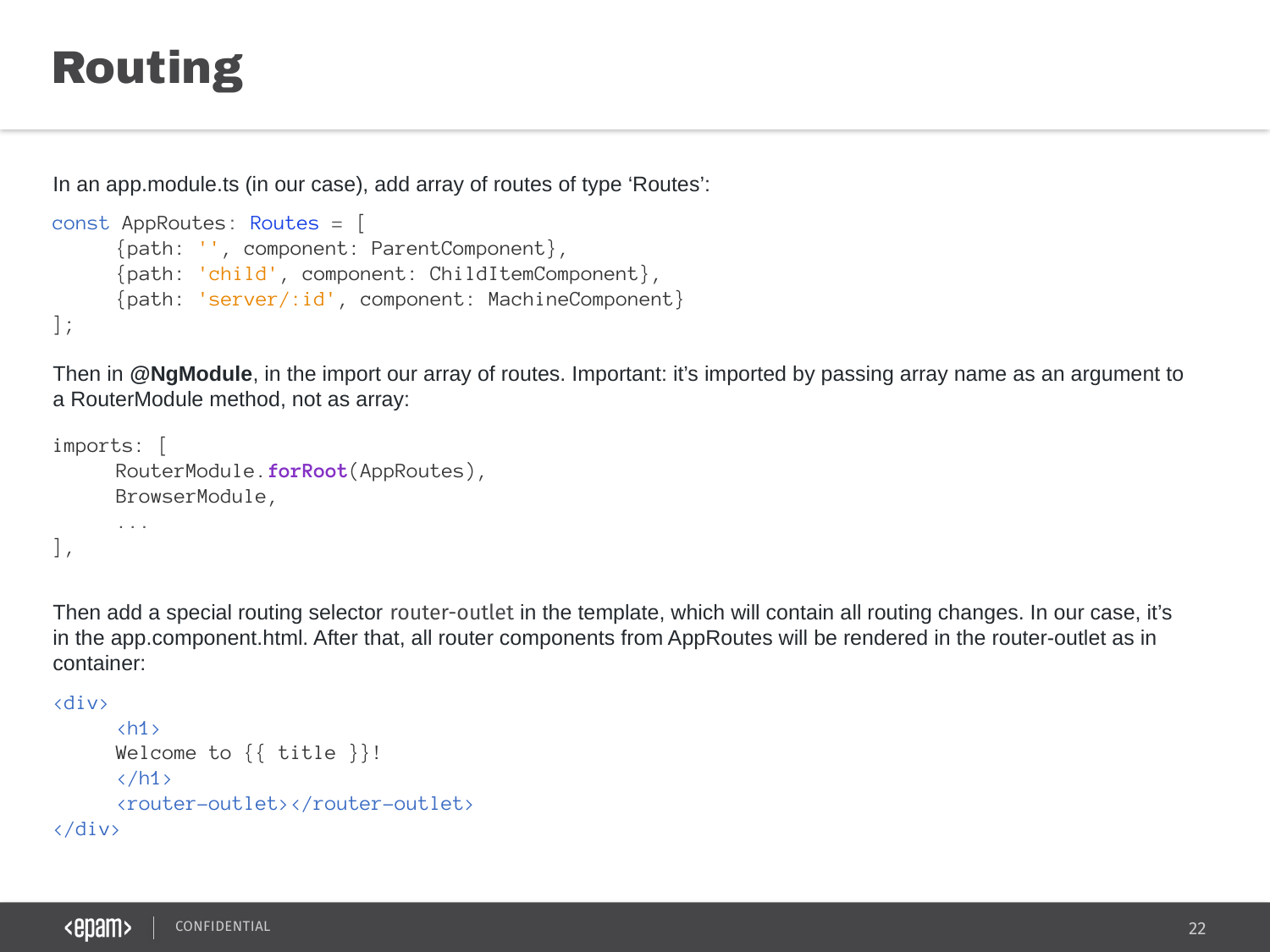

Routing
In an app.module.ts (in our case), add array of routes of type ‘Routes’:
const AppRoutes: Routes = [
{path: '', component: ParentComponent},
{path: 'child', component: ChildItemComponent},
{path: 'server/:id', component: MachineComponent}
];
Then in @NgModule, in the import our array of routes. Important: it’s imported by passing array name as an argument to a RouterModule method, not as array:
imports: [
RouterModule.forRoot(AppRoutes),
BrowserModule,
...
],
Then add a special routing selector router-outlet in the template, which will contain all routing changes. In our case, it’s in the app.component.html. After that, all router components from AppRoutes will be rendered in the router-outlet as in container:
<div>
<h1>
Welcome to {{ title }}!
</h1>
<router-outlet></router-outlet>
</div>